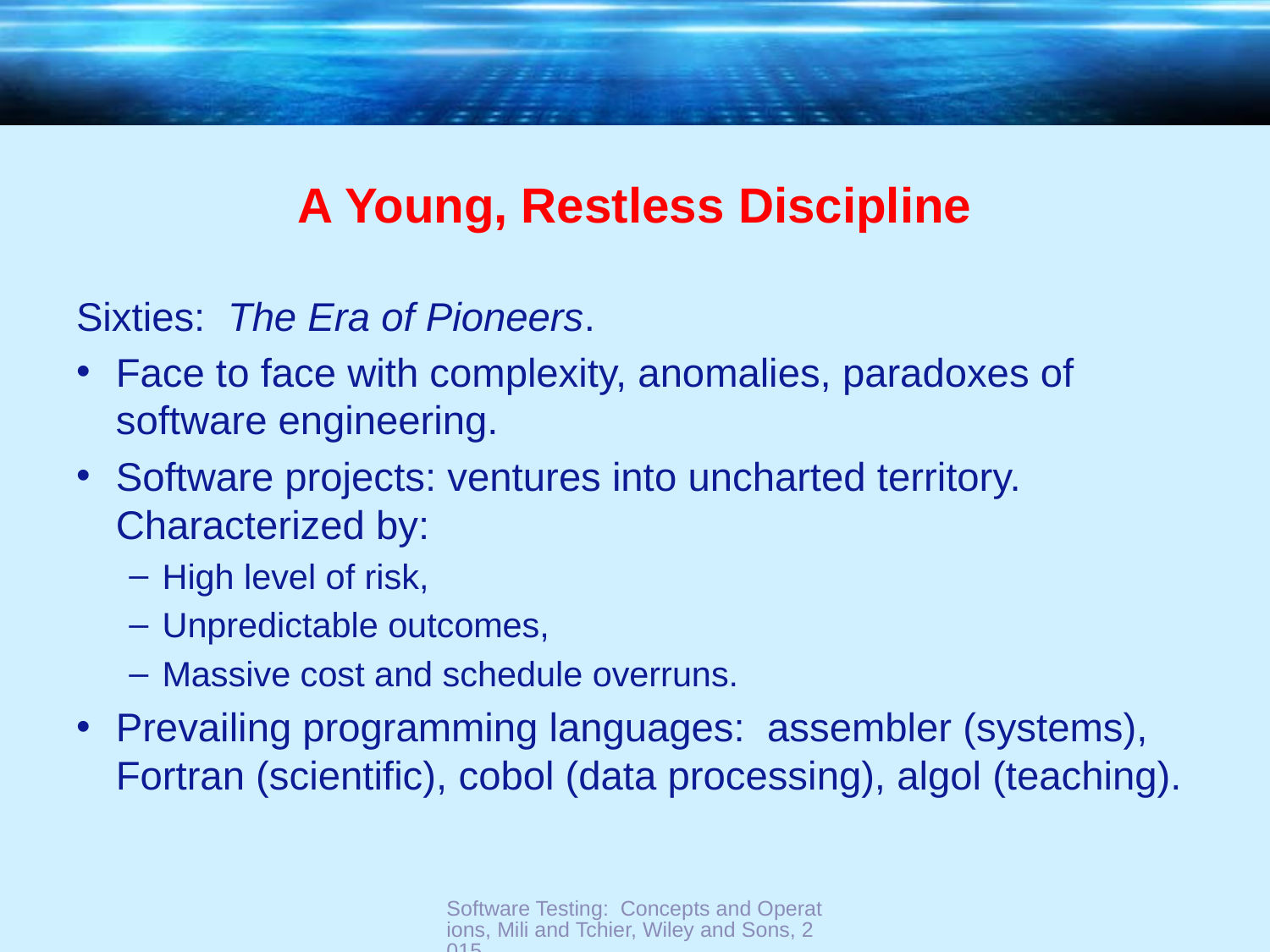

# A Young, Restless Discipline
Sixties:  The Era of Pioneers.
Face to face with complexity, anomalies, paradoxes of software engineering.
Software projects: ventures into uncharted territory.  Characterized by:
High level of risk,
Unpredictable outcomes,
Massive cost and schedule overruns.
Prevailing programming languages:  assembler (systems), Fortran (scientific), cobol (data processing), algol (teaching).
Software Testing:  Concepts and Operations, Mili and Tchier, Wiley and Sons, 2015